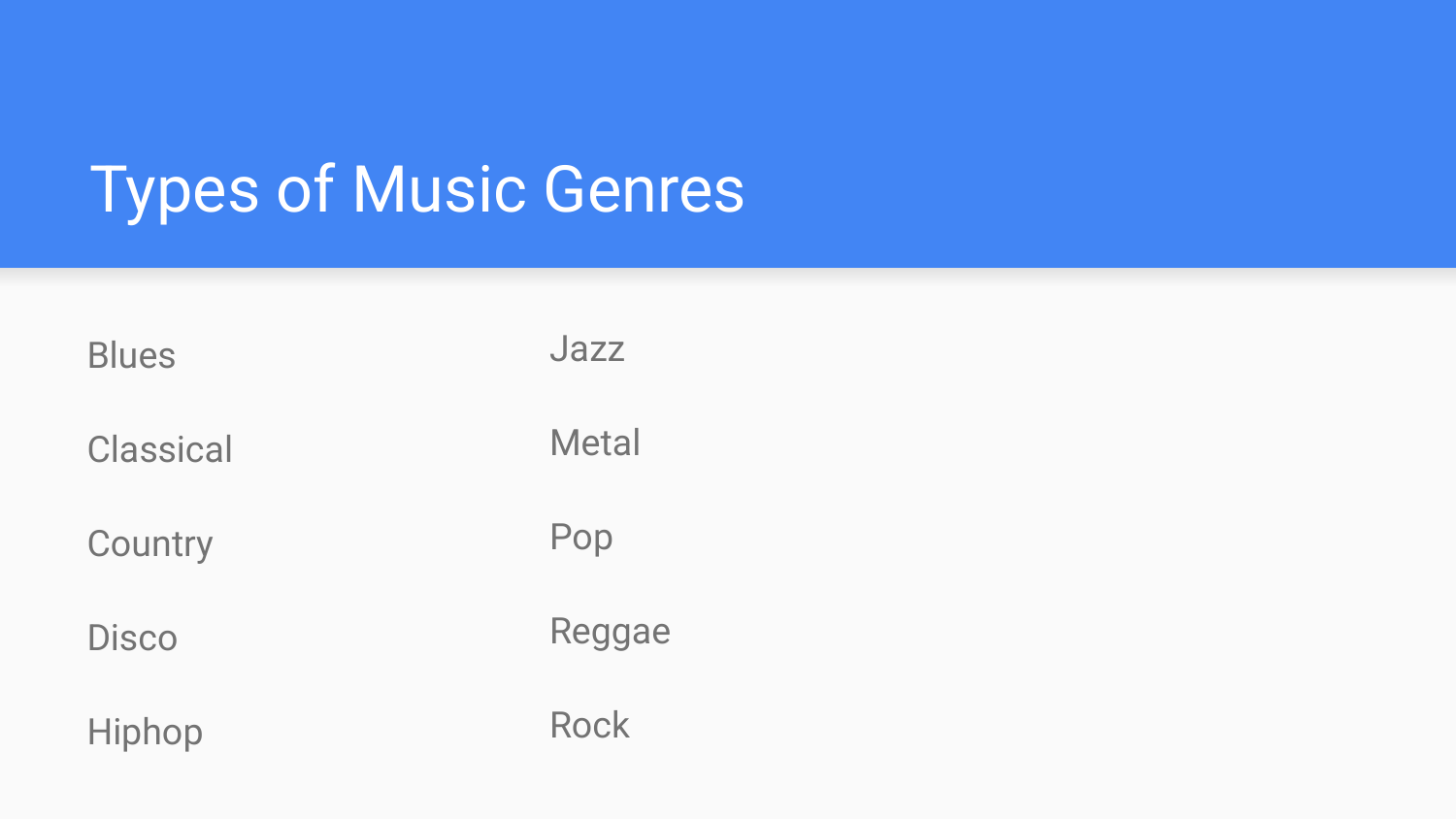

Types of Music Genres

| Blues | Jazz |
| --- | --- |
| Classical | Metal |
| Country | Pop |
| Disco | Reggae |
| Hiphop | Rock |